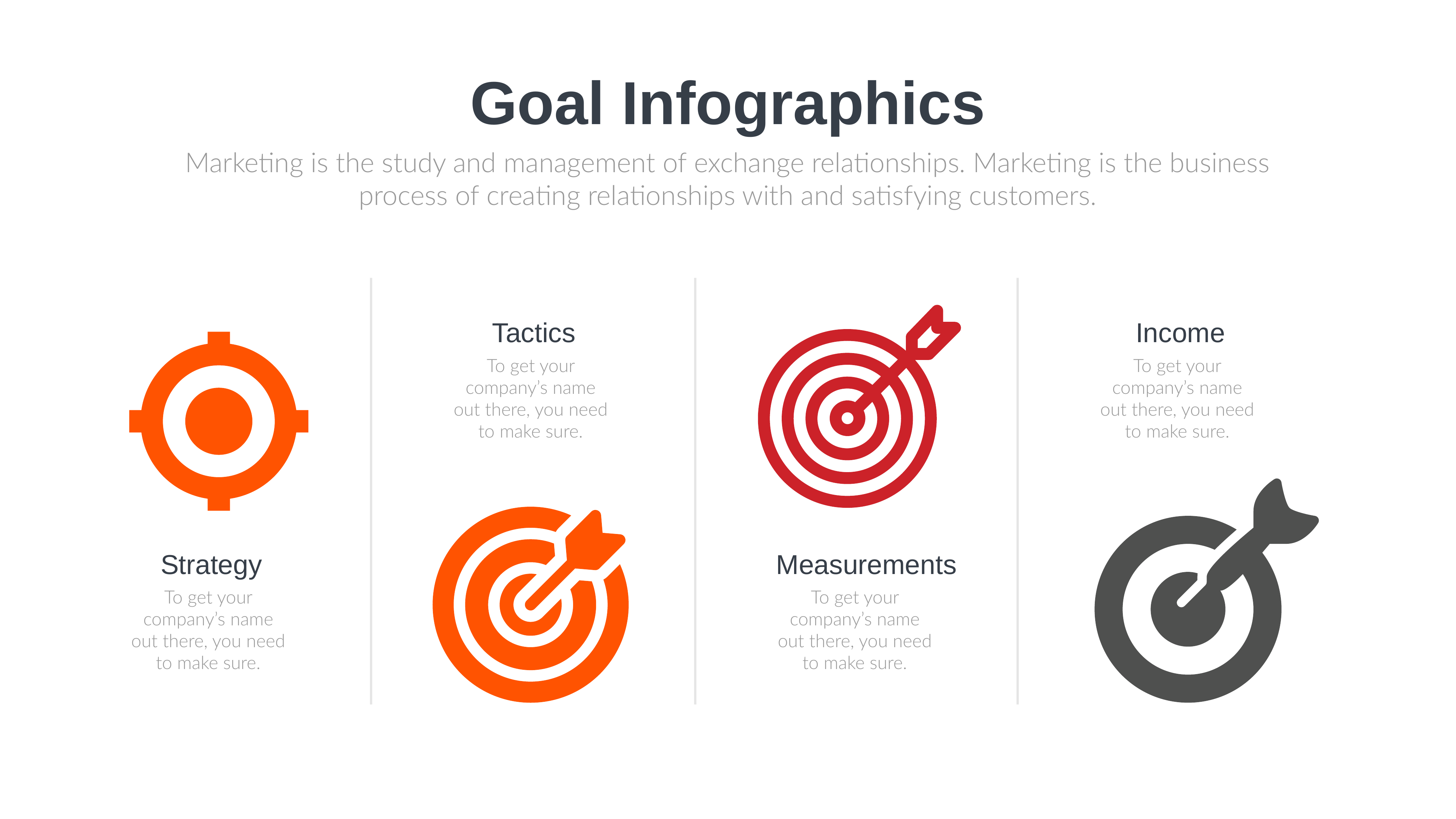

Goal Infographics
Marketing is the study and management of exchange relationships. Marketing is the business process of creating relationships with and satisfying customers.

Tactics
To get your company’s name out there, you need to make sure.
Income
To get your company’s name out there, you need to make sure.

Strategy
To get your company’s name out there, you need to make sure.
Measurements
To get your company’s name out there, you need to make sure.